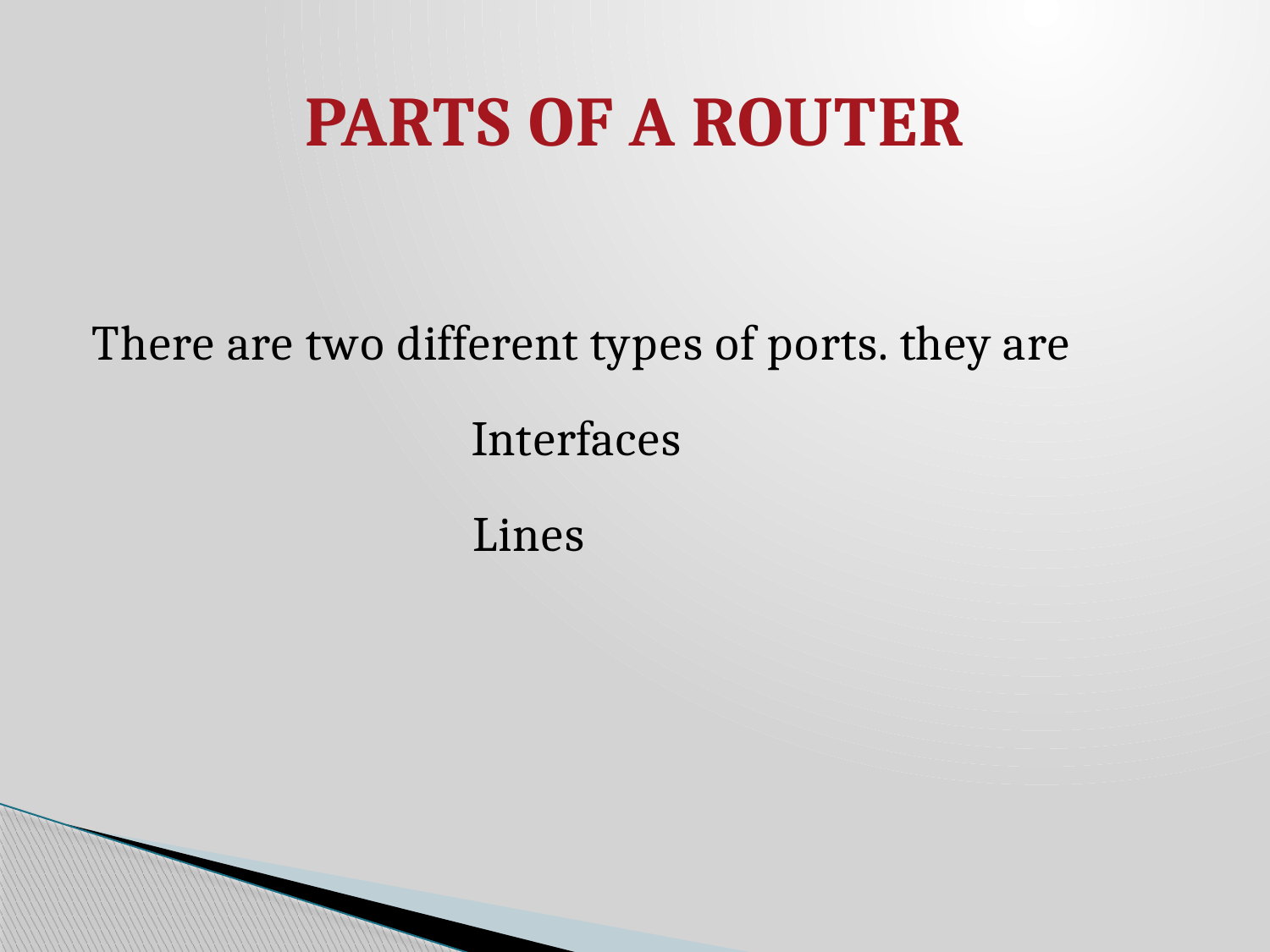

# PARTS OF A ROUTER
There are two different types of ports. they are
			Interfaces
			Lines